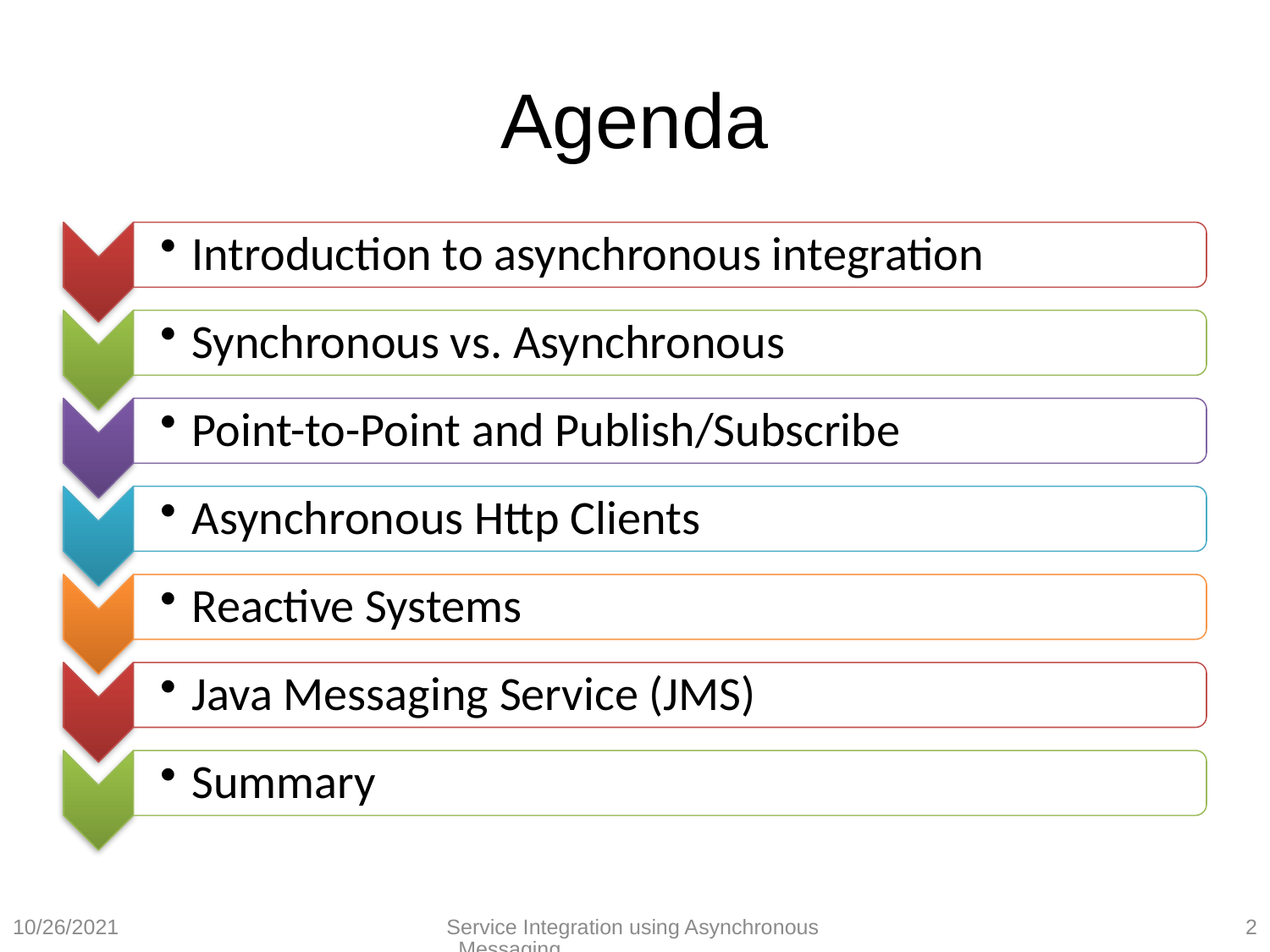

# Agenda

Introduction to asynchronous integration

Synchronous vs. Asynchronous

Point-to-Point and Publish/Subscribe

Asynchronous Http Clients

Reactive Systems

Java Messaging Service (JMS)

Summary
10/26/2021
Service Integration using Asynchronous  Messaging
2